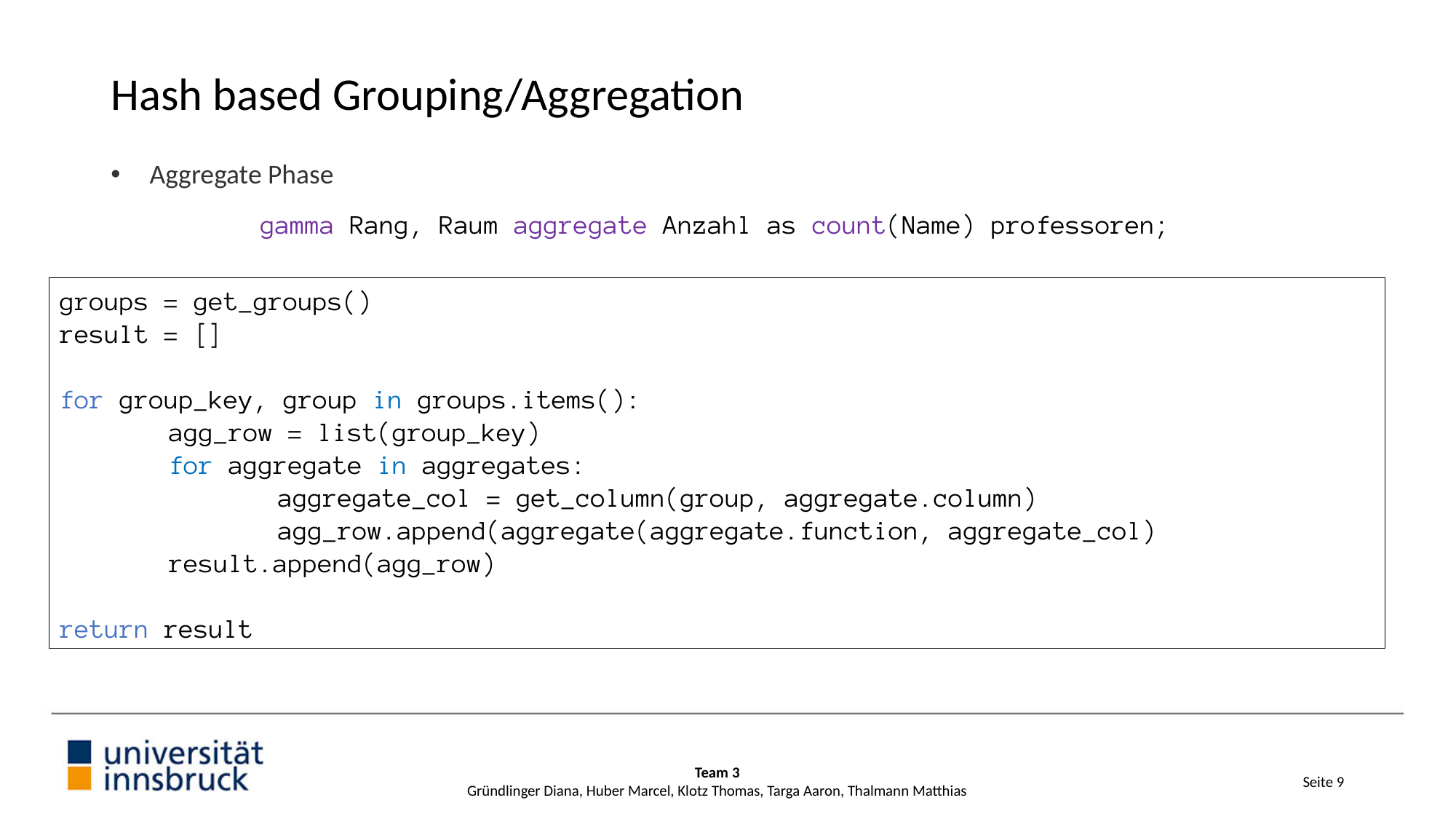

# Hash based Grouping/Aggregation
Aggregate Phase

gamma Rang, Raum aggregate Anzahl as count(Name) professoren;
groups = get_groups()
result = []

for group_key, group in groups.items():
	agg_row = list(group_key)
	for aggregate in aggregates:
		aggregate_col = get_column(group, aggregate.column)
		agg_row.append(aggregate(aggregate.function, aggregate_col)
	result.append(agg_row)

return result
Team 3
Gründlinger Diana, Huber Marcel, Klotz Thomas, Targa Aaron, Thalmann Matthias
Seite 9